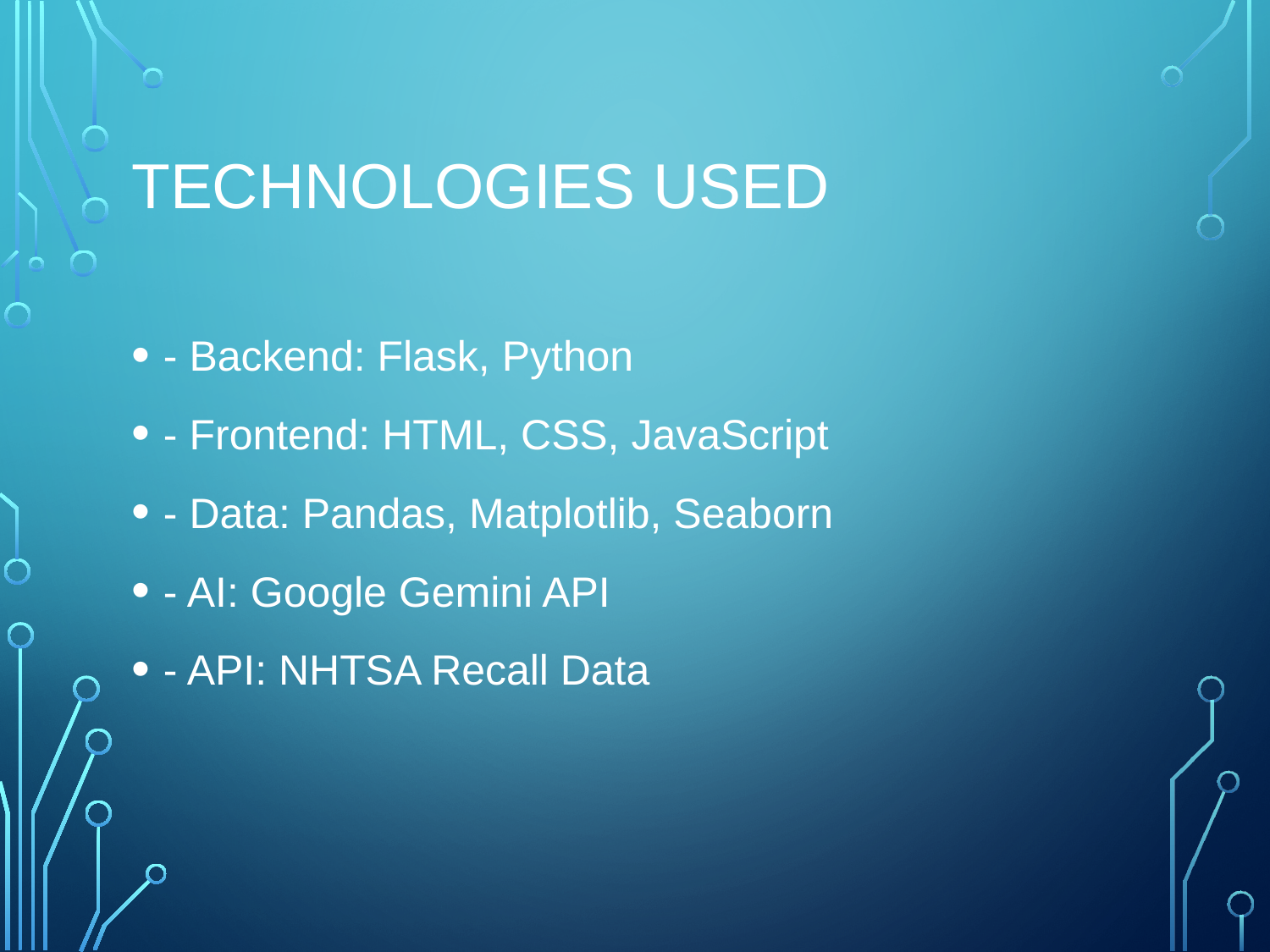

# Technologies Used
- Backend: Flask, Python
- Frontend: HTML, CSS, JavaScript
- Data: Pandas, Matplotlib, Seaborn
- AI: Google Gemini API
- API: NHTSA Recall Data